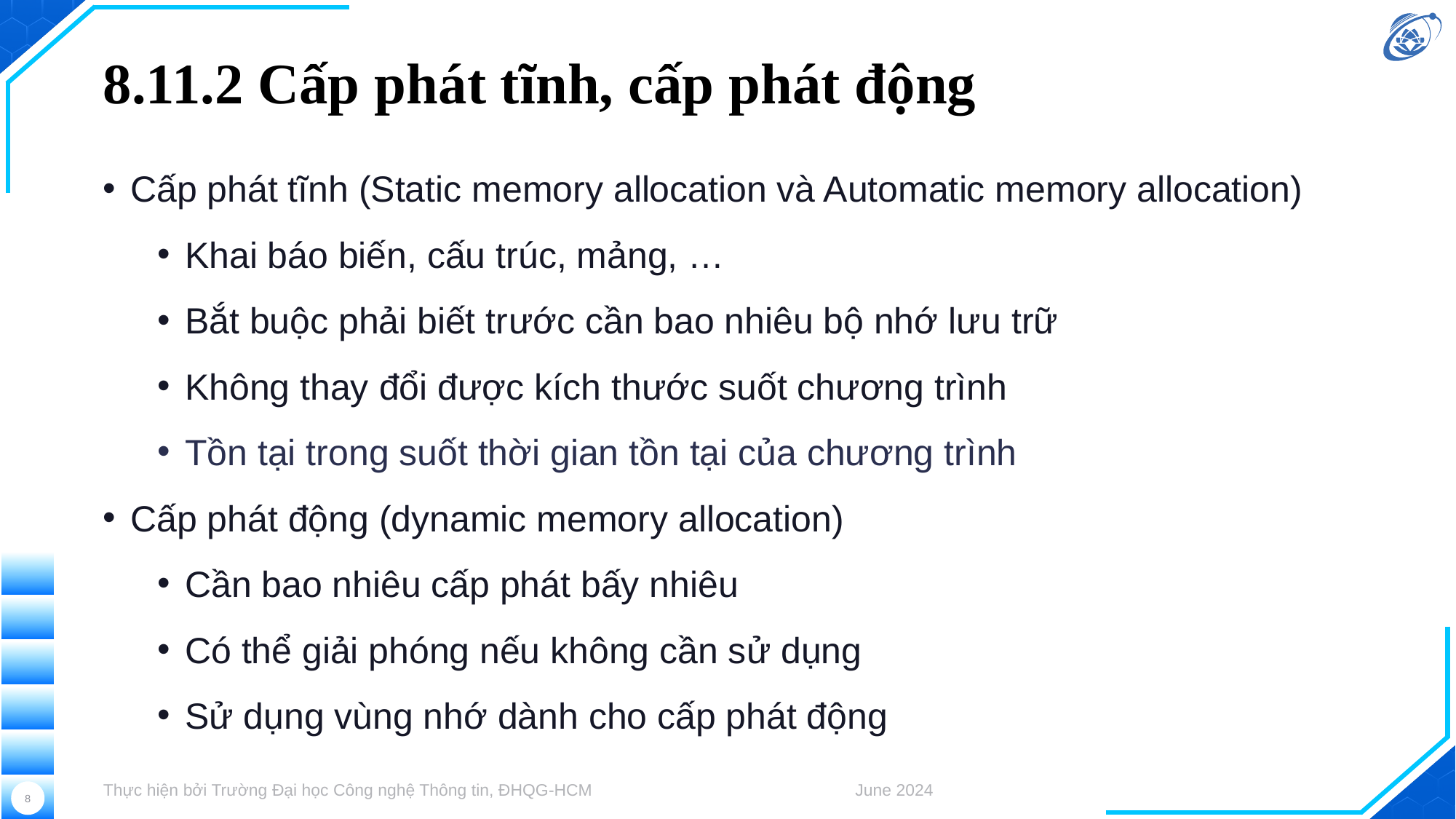

# 8.11.2 Cấp phát tĩnh, cấp phát động
Cấp phát tĩnh (Static memory allocation và Automatic memory allocation)
Khai báo biến, cấu trúc, mảng, …
Bắt buộc phải biết trước cần bao nhiêu bộ nhớ lưu trữ
Không thay đổi được kích thước suốt chương trình
Tồn tại trong suốt thời gian tồn tại của chương trình
Cấp phát động (dynamic memory allocation)
Cần bao nhiêu cấp phát bấy nhiêu
Có thể giải phóng nếu không cần sử dụng
Sử dụng vùng nhớ dành cho cấp phát động
Thực hiện bởi Trường Đại học Công nghệ Thông tin, ĐHQG-HCM
June 2024
8